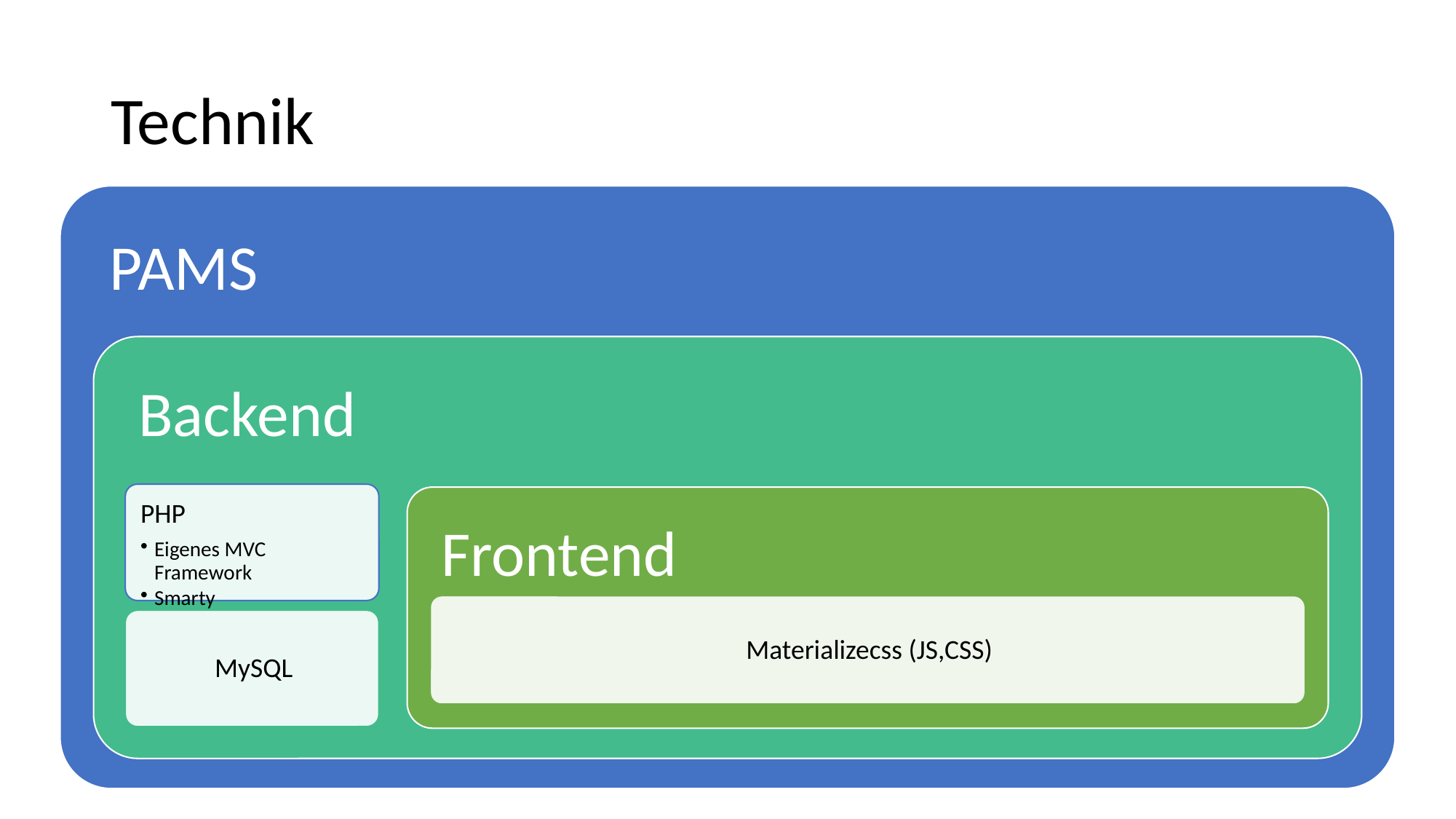

# Technik
PAMS
Backend
PHP
Eigenes MVC Framework
Smarty
MySQL
Frontend
Materializecss (JS,CSS)